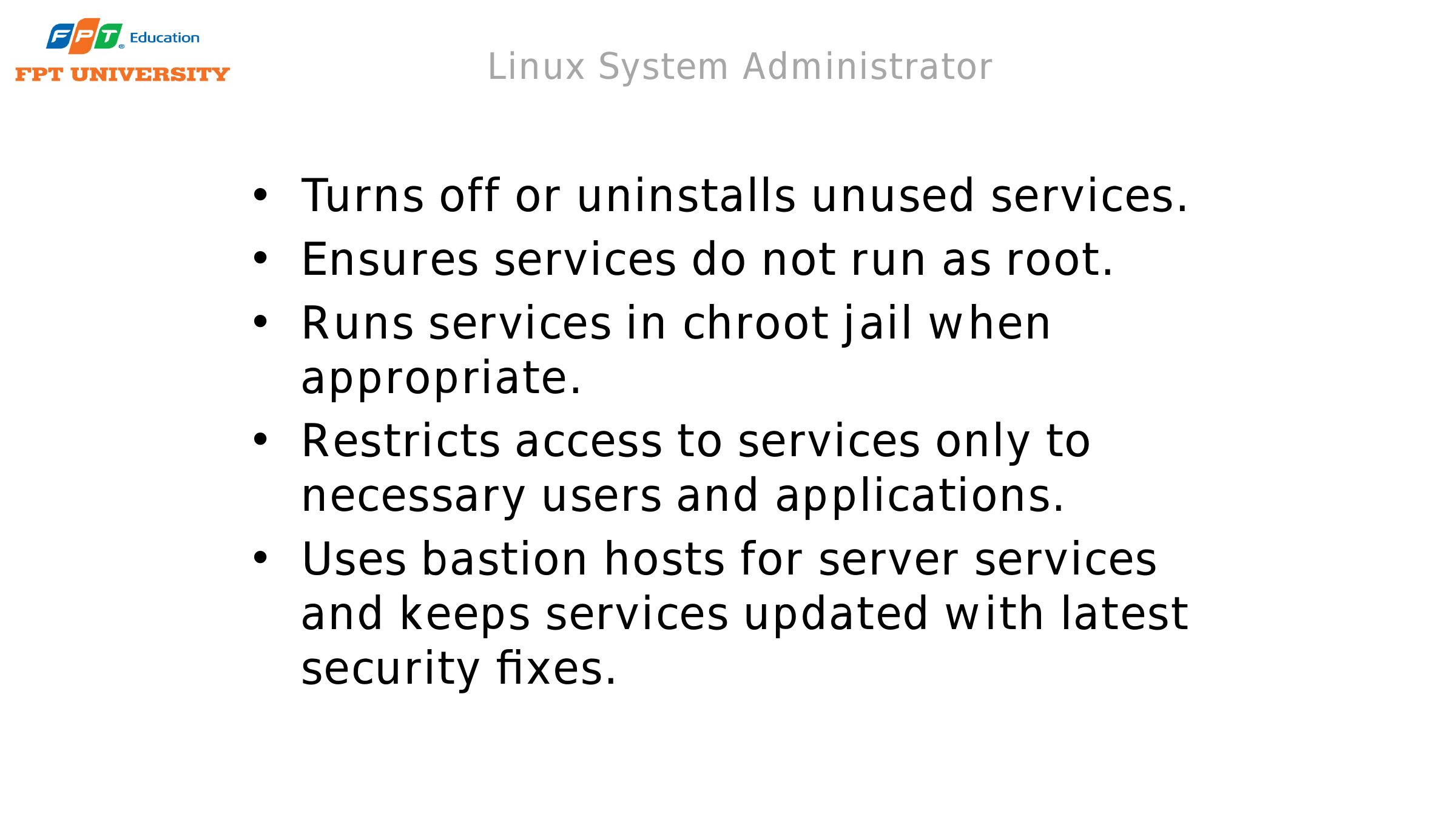

# Linux System Administrator
Turns off or uninstalls unused services.
Ensures services do not run as root.
Runs services in chroot jail when appropriate.
Restricts access to services only to necessary users and applications.
Uses bastion hosts for server services and keeps services updated with latest security fixes.